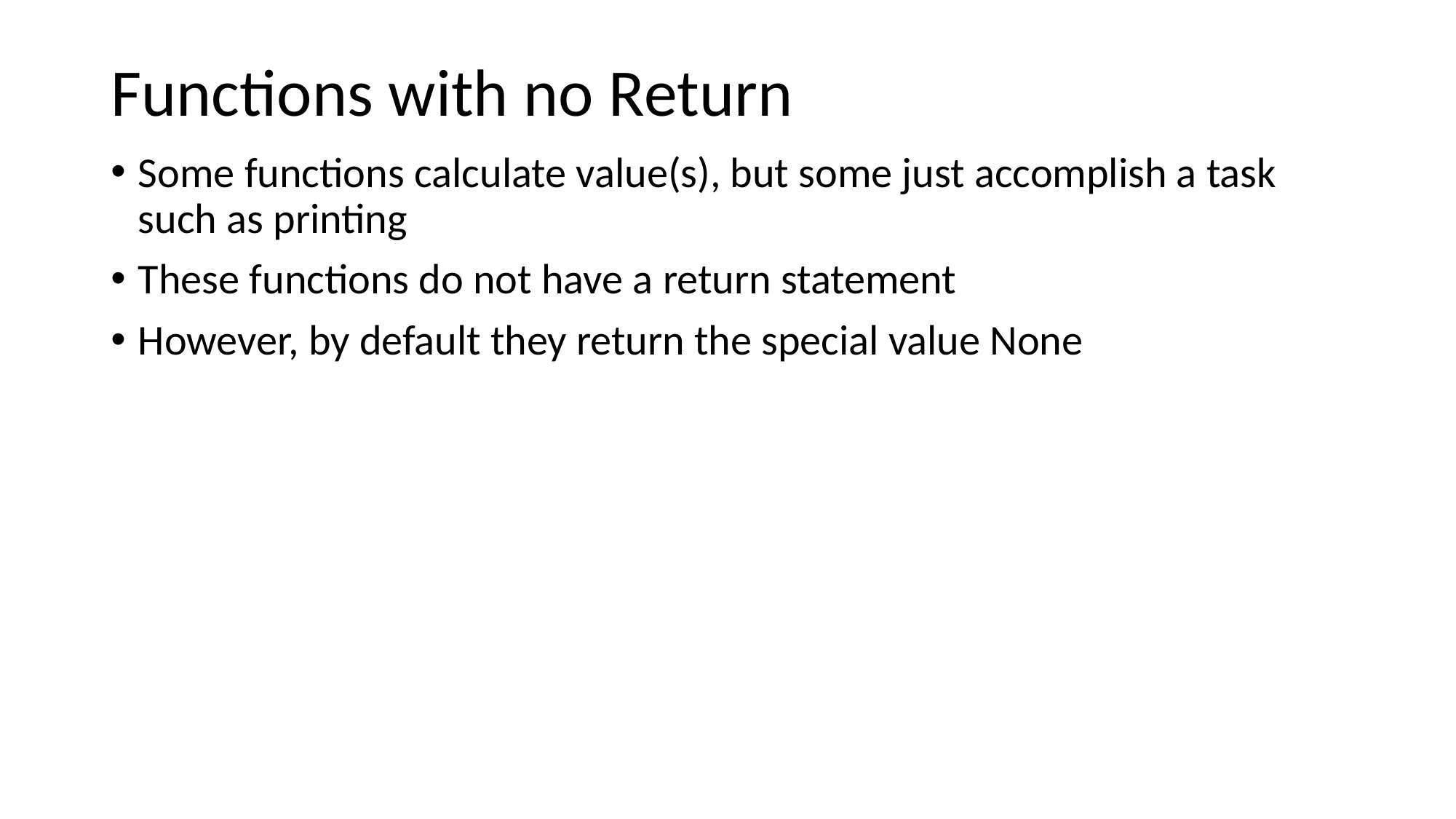

# Functions with no Return
Some functions calculate value(s), but some just accomplish a task such as printing
These functions do not have a return statement
However, by default they return the special value None